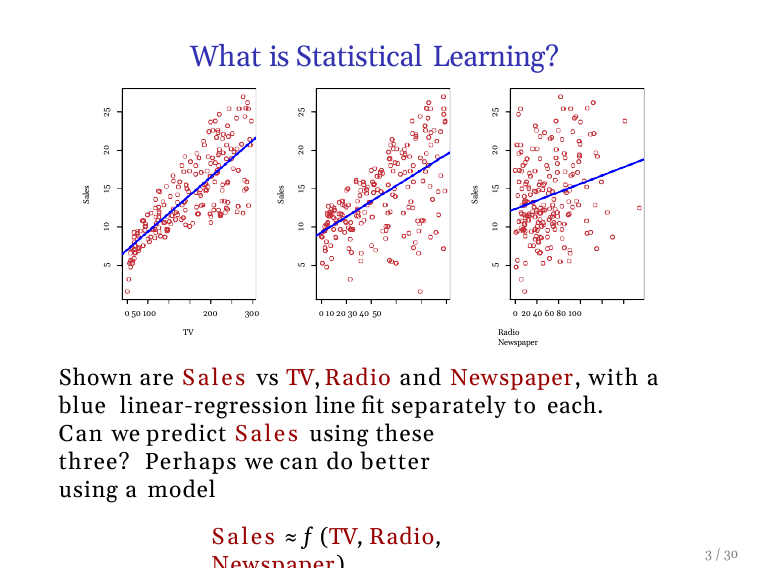

# What is Statistical Learning?

25
25
25
20
20
20
Sales
Sales
Sales
15
15
15
10
10
10
5
5
5
0 50 100
200
300
0 10 20 30 40 50
0 20 40 60 80 100
TV	Radio	Newspaper

Shown are Sales vs TV, Radio and Newspaper, with a blue  linear-regression line fit separately to each.
Can we predict Sales using these three?  Perhaps we can do better using a model

Sales ≈ f (TV, Radio, Newspaper)
3 / 30